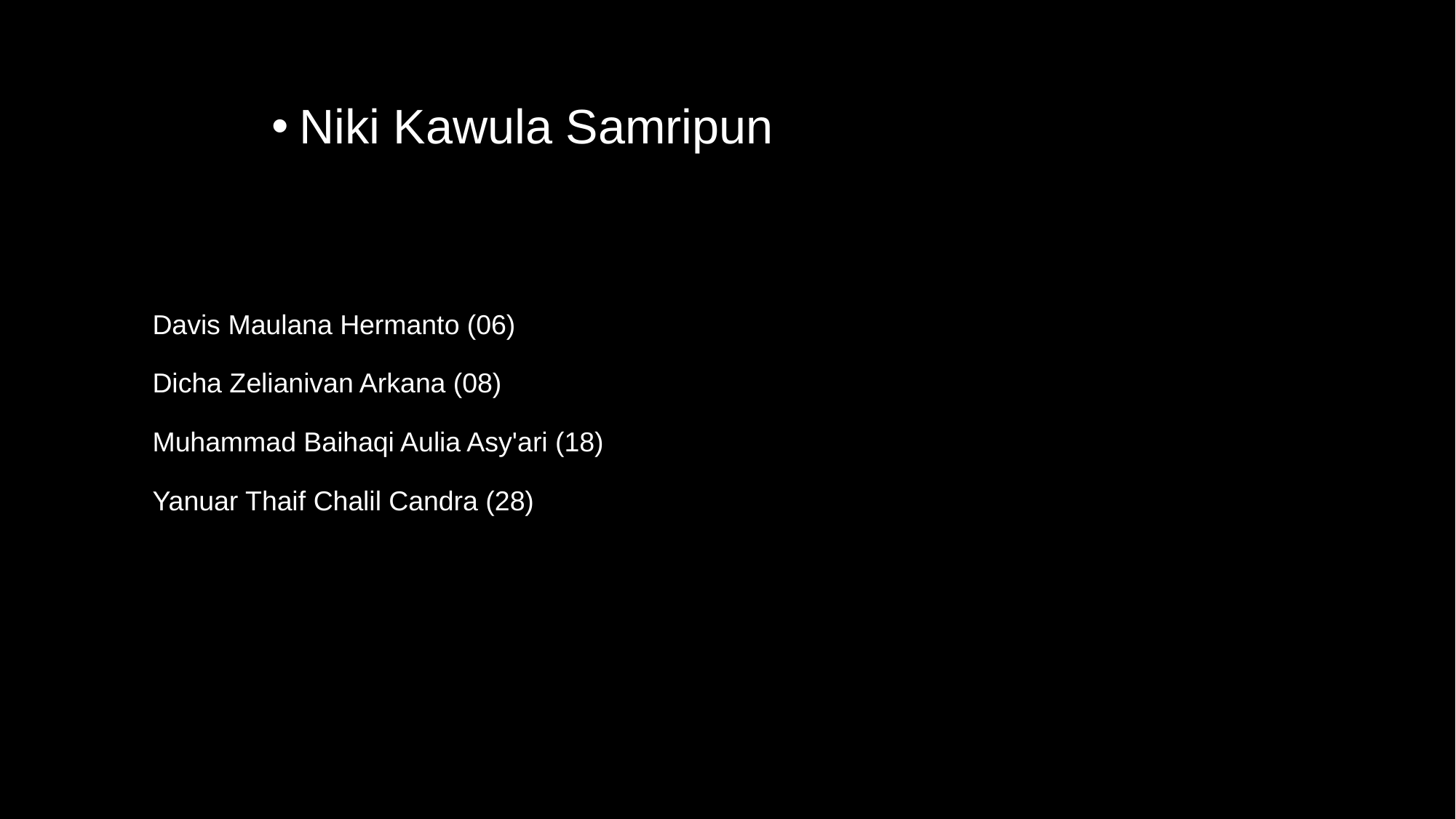

Niki Kawula Samripun
Davis Maulana Hermanto (06)
Dicha Zelianivan Arkana (08)
Muhammad Baihaqi Aulia Asy'ari (18)
Yanuar Thaif Chalil Candra (28)